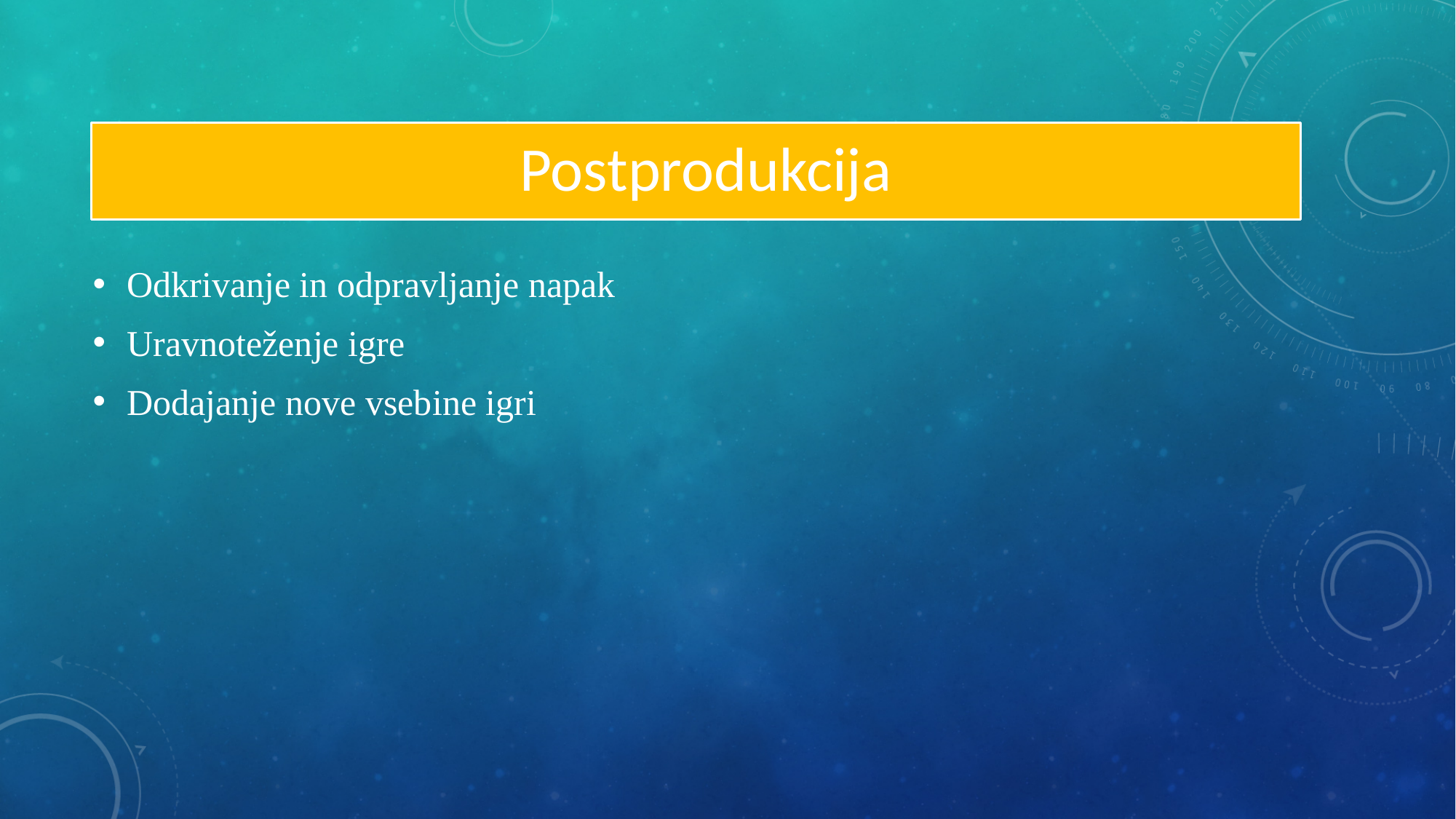

Postprodukcija
Odkrivanje in odpravljanje napak
Uravnoteženje igre
Dodajanje nove vsebine igri